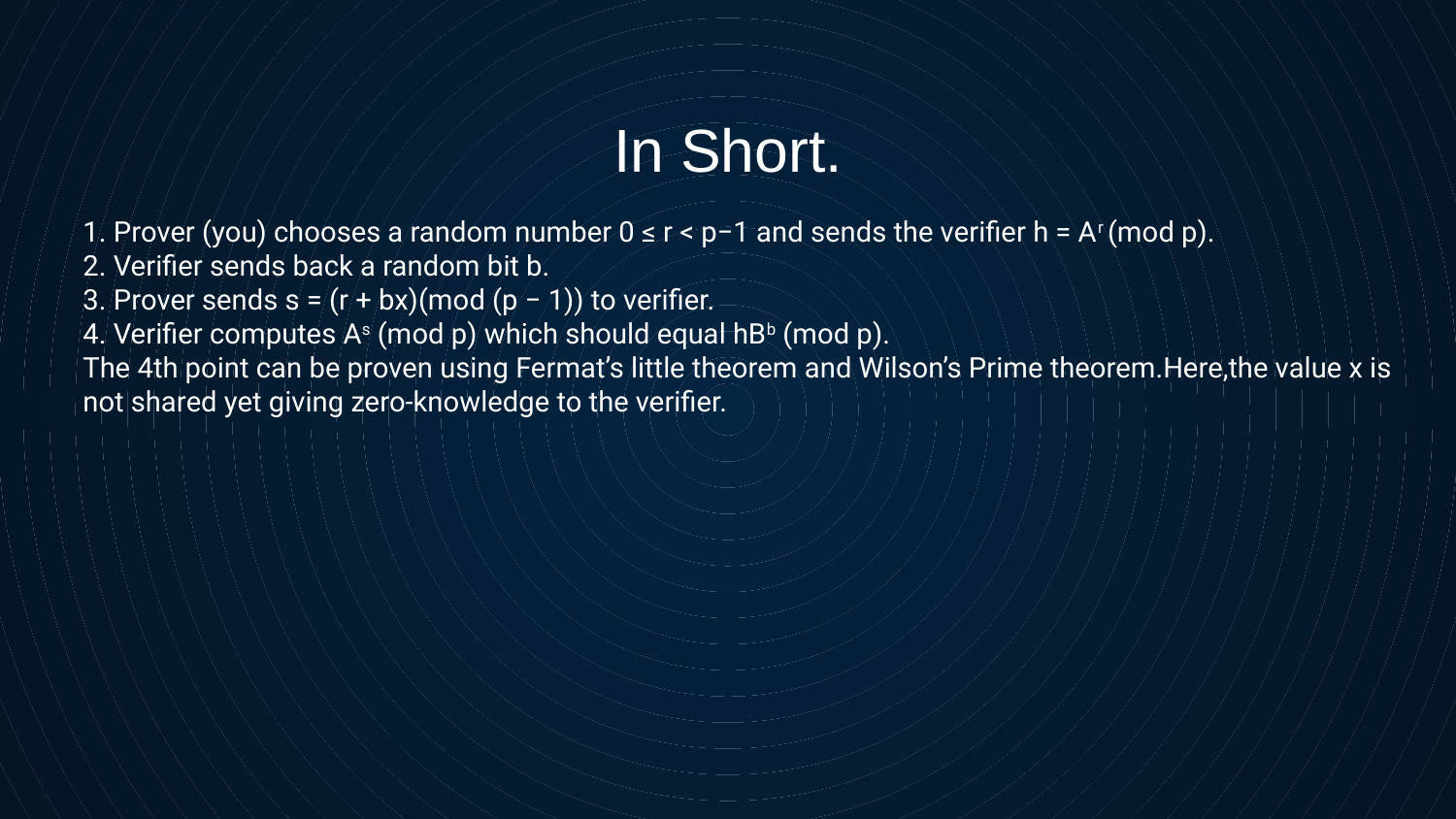

# In Short.
1. Prover (you) chooses a random number 0 ≤ r < p−1 and sends the verifier h = Ar (mod p).
2. Verifier sends back a random bit b.
3. Prover sends s = (r + bx)(mod (p − 1)) to verifier.
4. Verifier computes As (mod p) which should equal hBb (mod p).
The 4th point can be proven using Fermat’s little theorem and Wilson’s Prime theorem.Here,the value x is not shared yet giving zero-knowledge to the verifier.